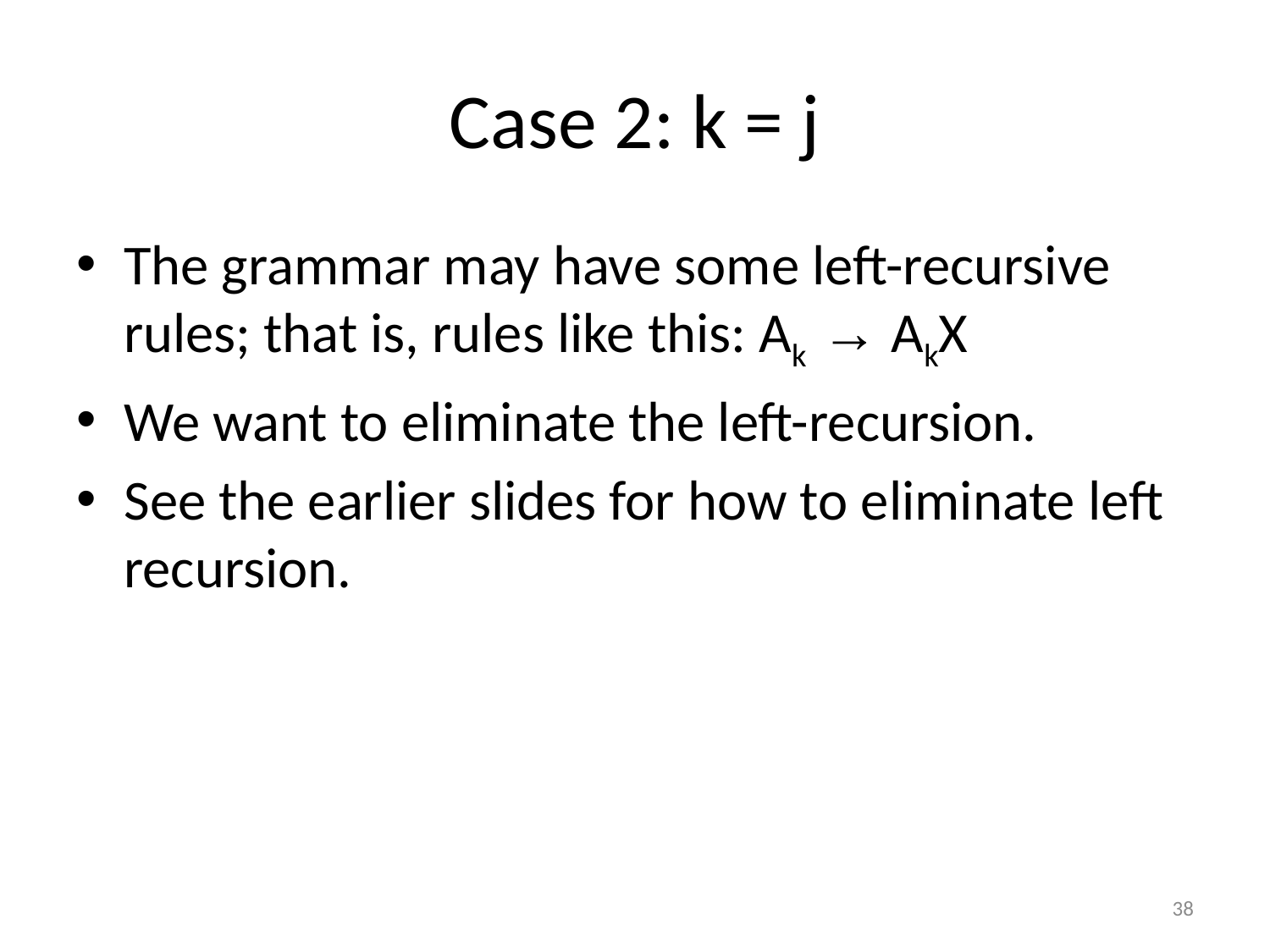

# Case 2: k = j
The grammar may have some left-recursive rules; that is, rules like this: Ak → AkX
We want to eliminate the left-recursion.
See the earlier slides for how to eliminate left recursion.
38